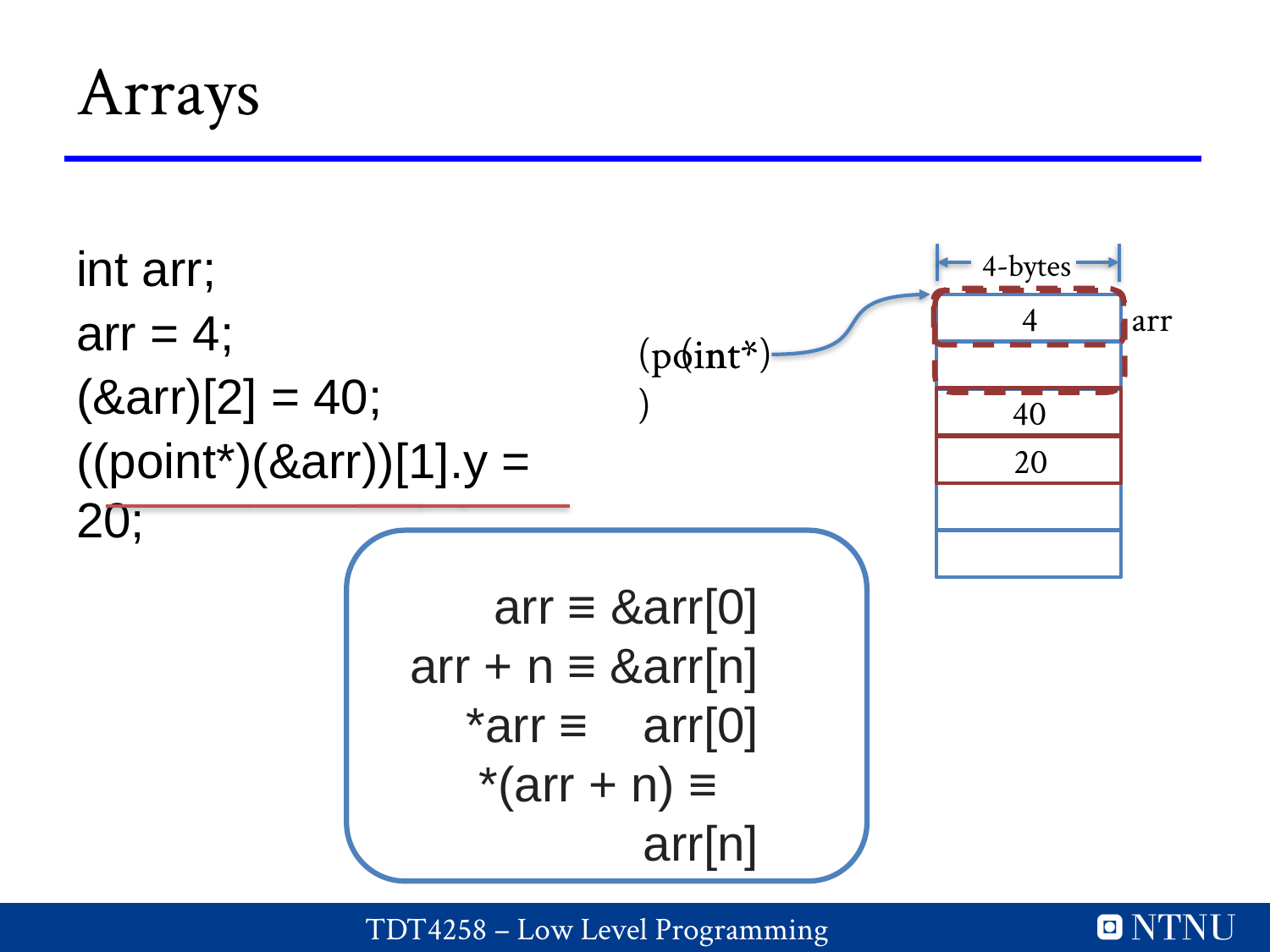

# Arrays

int arr;
arr = 4;
(&arr)[2] = 40;
((point*)(&arr))[1].y = 20;

4-bytes

4
arr

(int*)
(point*)

40

20

        arr ≡ &arr[0]
 arr + n ≡ &arr[n]
*arr ≡    arr[0]
*(arr + n) ≡    arr[n]